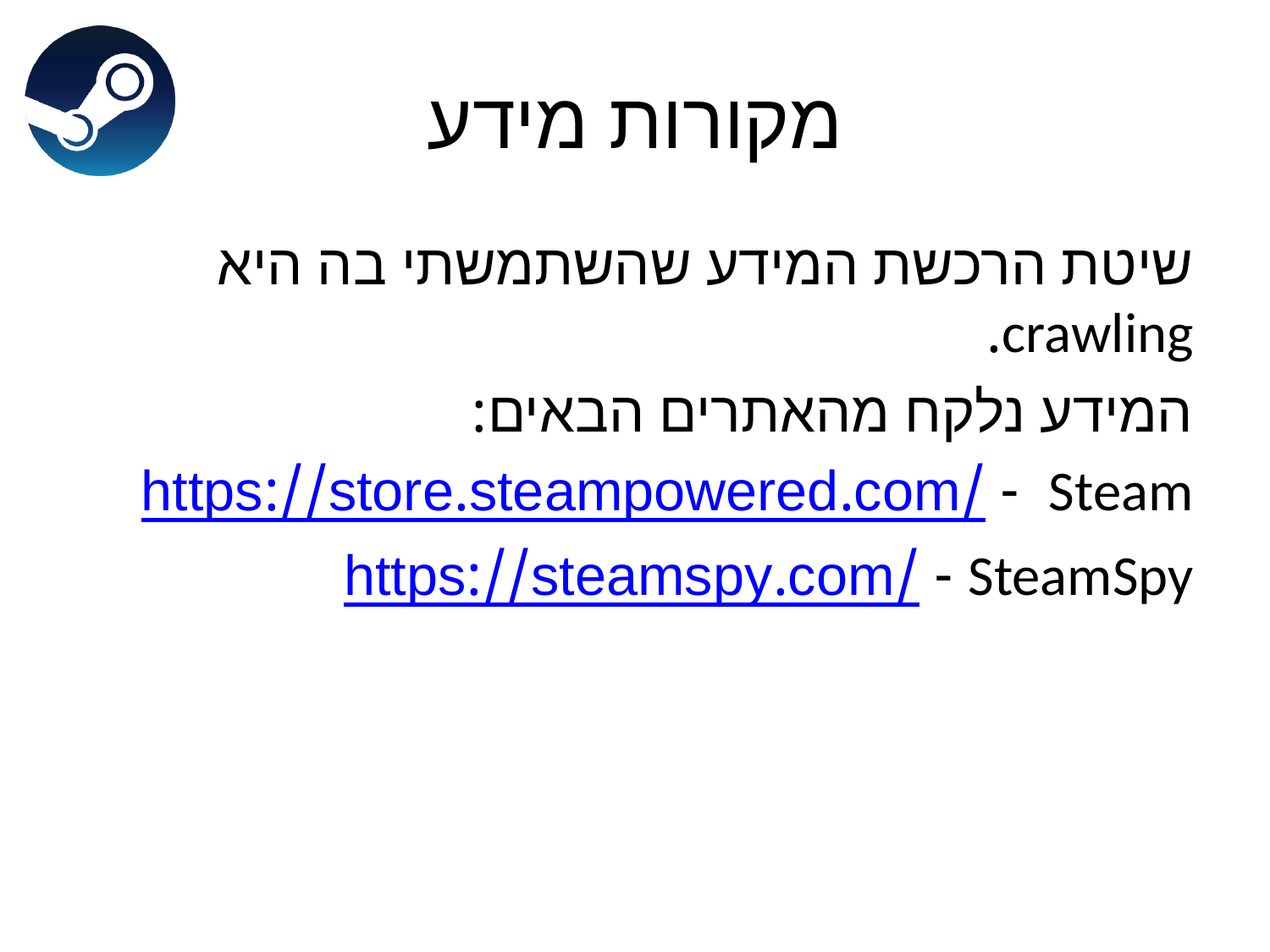

# מקורות מידע
שיטת הרכשת המידע שהשתמשתי בה היא crawling.
המידע נלקח מהאתרים הבאים:
Steam  - https://store.steampowered.com/
SteamSpy - https://steamspy.com/